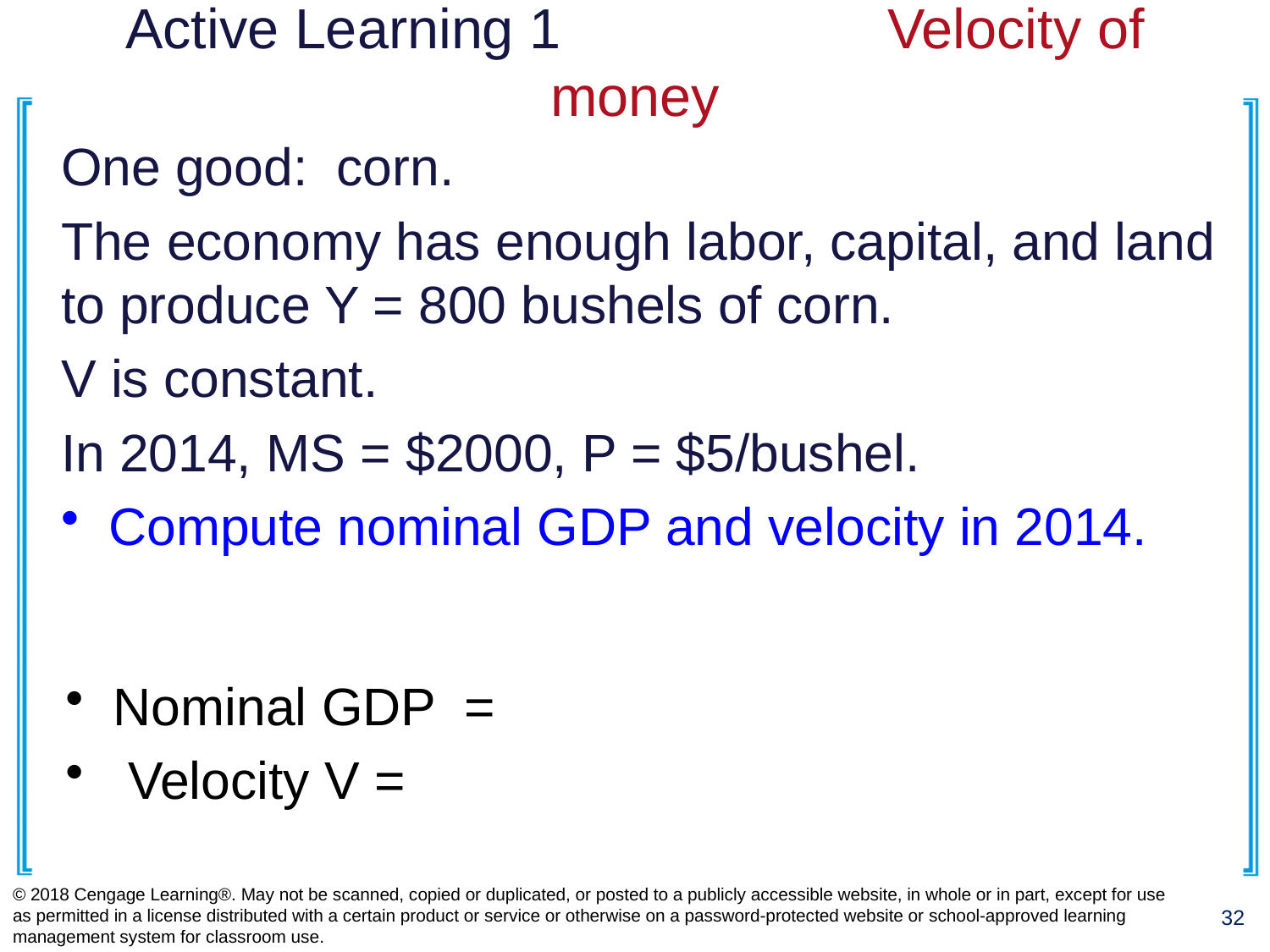

# Active Learning 1			Velocity of money
One good:  corn.
The economy has enough labor, capital, and land to produce Y = 800 bushels of corn.
V is constant.
In 2014, MS = $2000, P = $5/bushel.
Compute nominal GDP and velocity in 2014.

Nominal GDP  =
 Velocity V =
© 2018 Cengage Learning®. May not be scanned, copied or duplicated, or posted to a publicly accessible website, in whole or in part, except for use as permitted in a license distributed with a certain product or service or otherwise on a password-protected website or school-approved learning management system for classroom use.
32